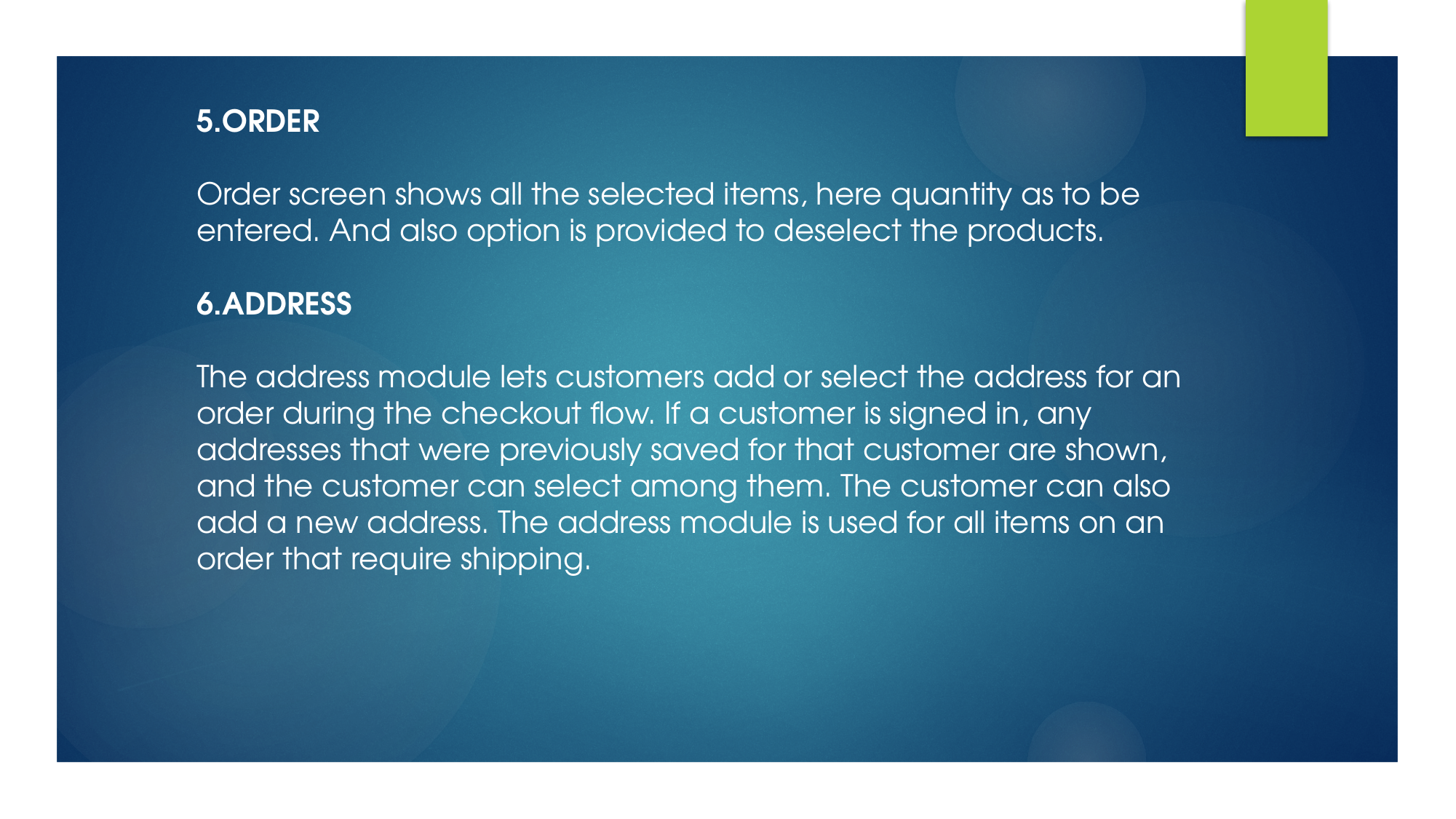

# 5.ORDER Order screen shows all the selected items, here quantity as to be entered. And also option is provided to deselect the products. 6.ADDRESS The address module lets customers add or select the address for an order during the checkout flow. If a customer is signed in, any addresses that were previously saved for that customer are shown, and the customer can select among them. The customer can also add a new address. The address module is used for all items on an order that require shipping.